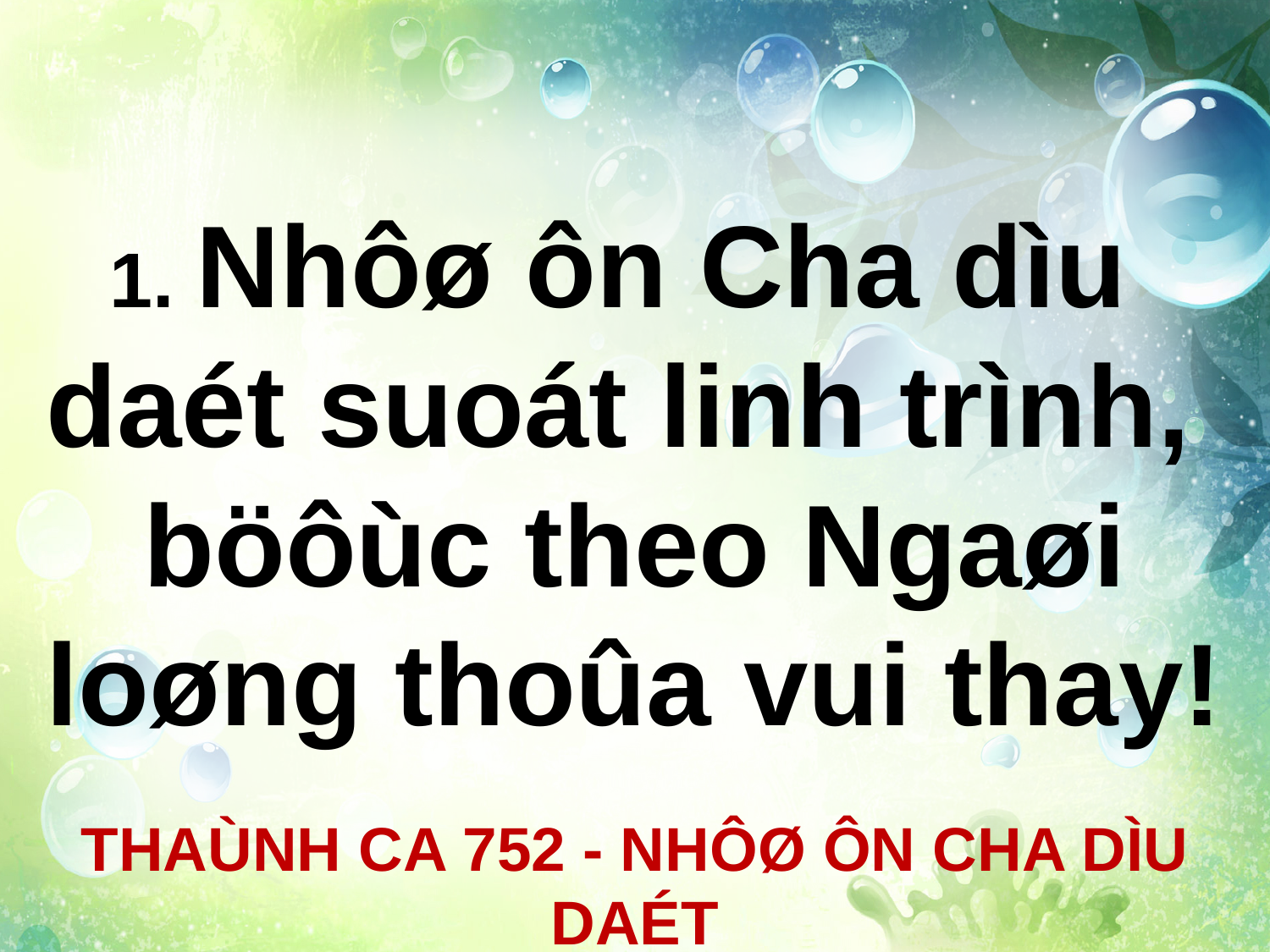

1. Nhôø ôn Cha dìu
daét suoát linh trình,
böôùc theo Ngaøi loøng thoûa vui thay!
THAÙNH CA 752 - NHÔØ ÔN CHA DÌU DAÉT